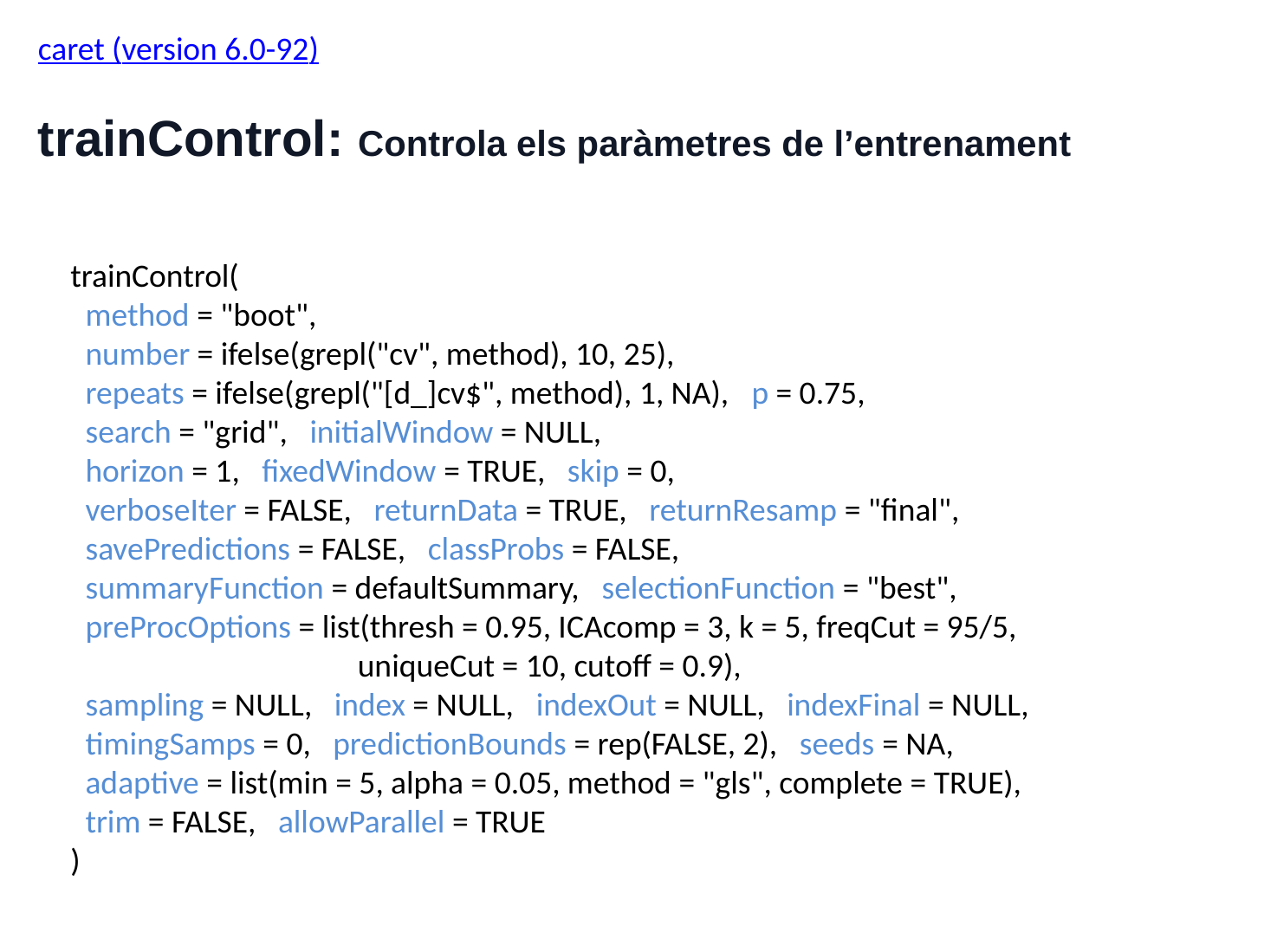

caret (version 6.0-92)

trainControl: Controla els paràmetres de l’entrenament
trainControl(
  method = "boot",
  number = ifelse(grepl("cv", method), 10, 25),
  repeats = ifelse(grepl("[d_]cv$", method), 1, NA),   p = 0.75,
  search = "grid",   initialWindow = NULL,
  horizon = 1,   fixedWindow = TRUE,   skip = 0,
  verboseIter = FALSE,   returnData = TRUE,   returnResamp = "final",
  savePredictions = FALSE,   classProbs = FALSE,
  summaryFunction = defaultSummary,   selectionFunction = "best",
  preProcOptions = list(thresh = 0.95, ICAcomp = 3, k = 5, freqCut = 95/5,
                                       uniqueCut = 10, cutoff = 0.9),
  sampling = NULL,   index = NULL,   indexOut = NULL,   indexFinal = NULL,
  timingSamps = 0,   predictionBounds = rep(FALSE, 2),   seeds = NA,
  adaptive = list(min = 5, alpha = 0.05, method = "gls", complete = TRUE),
  trim = FALSE,   allowParallel = TRUE
)